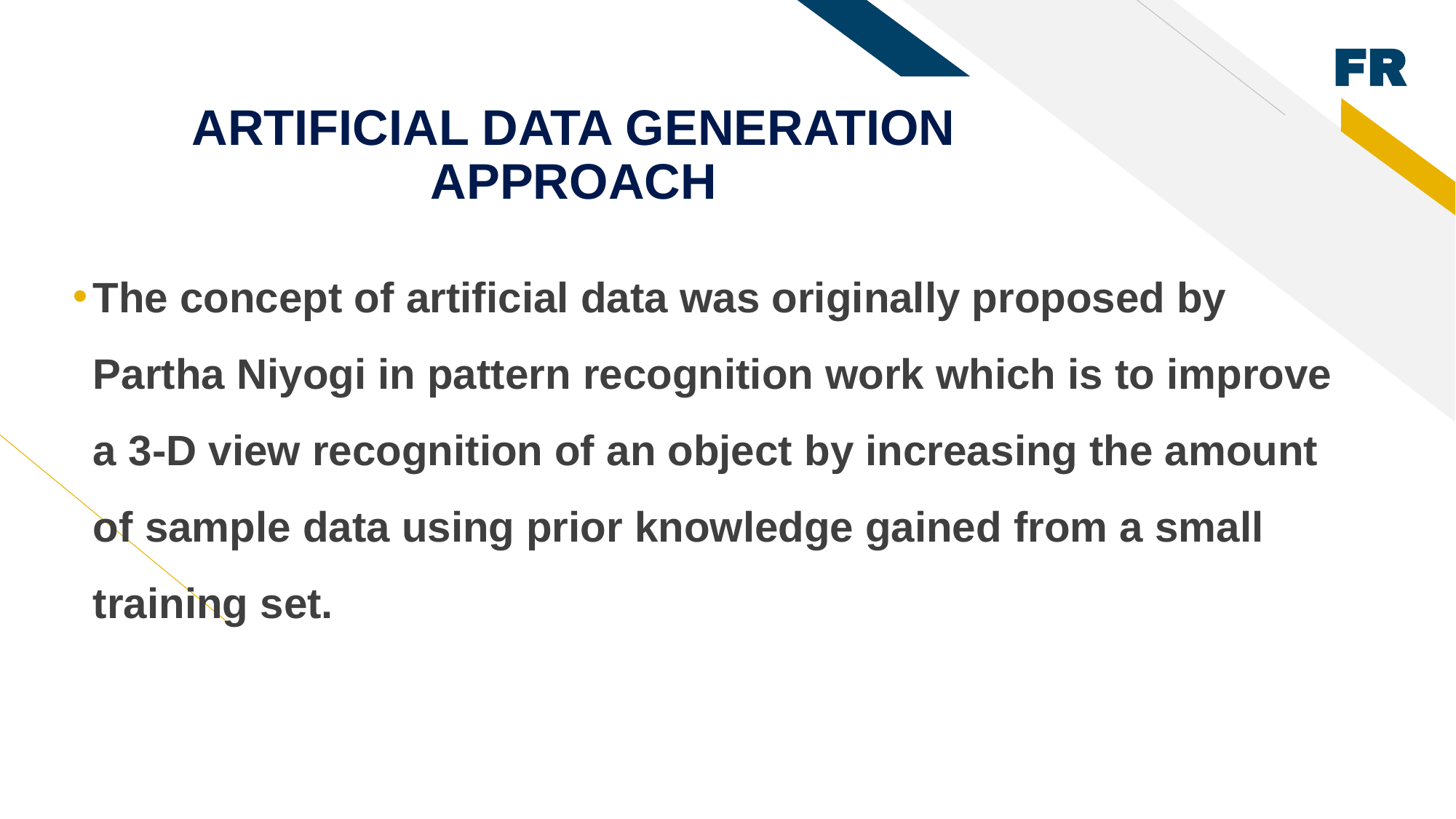

# ARTIFICIAL DATA GENERATION APPROACH
The concept of artificial data was originally proposed by Partha Niyogi in pattern recognition work which is to improve a 3-D view recognition of an object by increasing the amount of sample data using prior knowledge gained from a small training set.